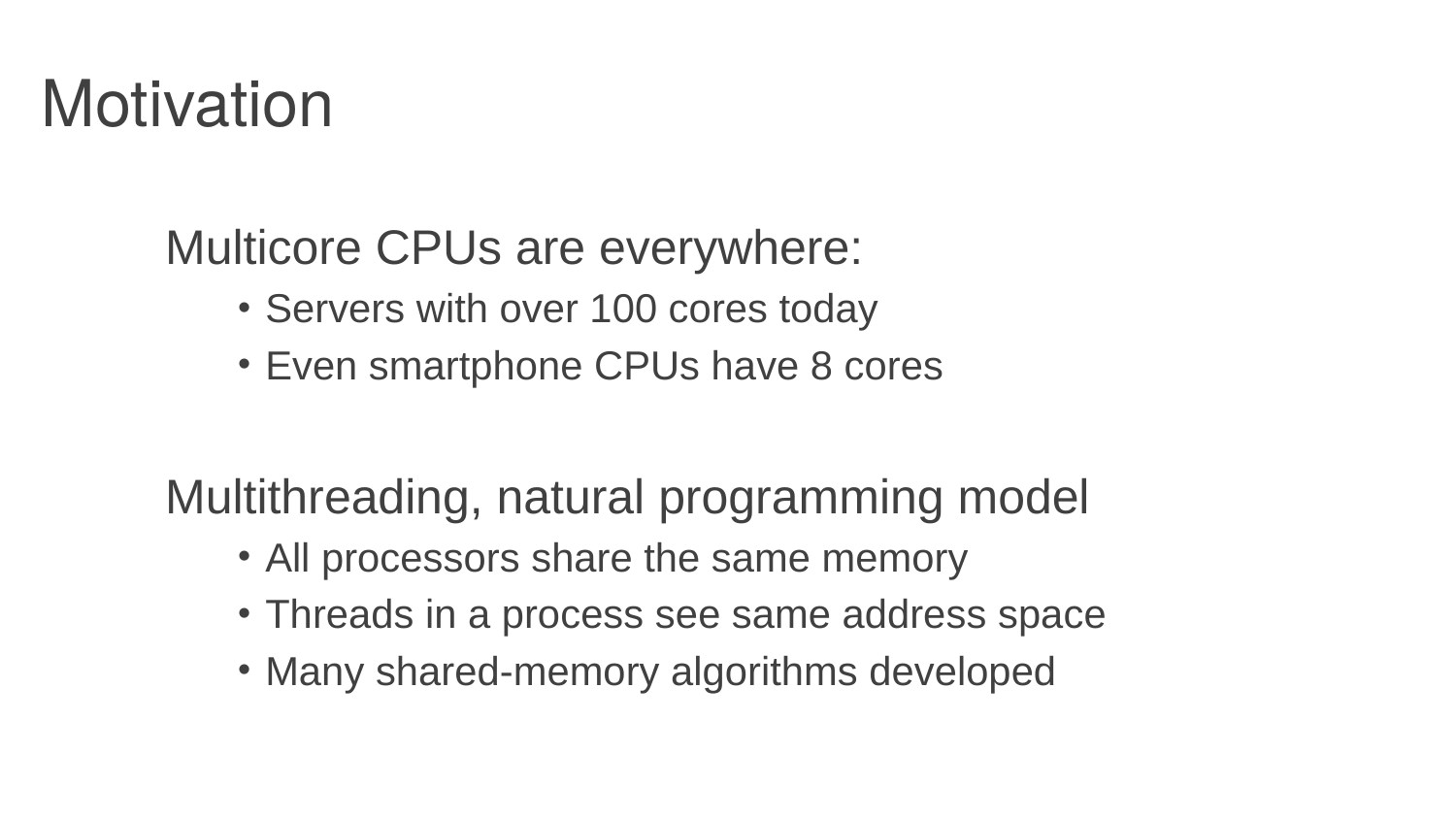

# Motivation
Multicore CPUs are everywhere:
Servers with over 100 cores today
Even smartphone CPUs have 8 cores

Multithreading, natural programming model
All processors share the same memory
Threads in a process see same address space
Many shared-memory algorithms developed